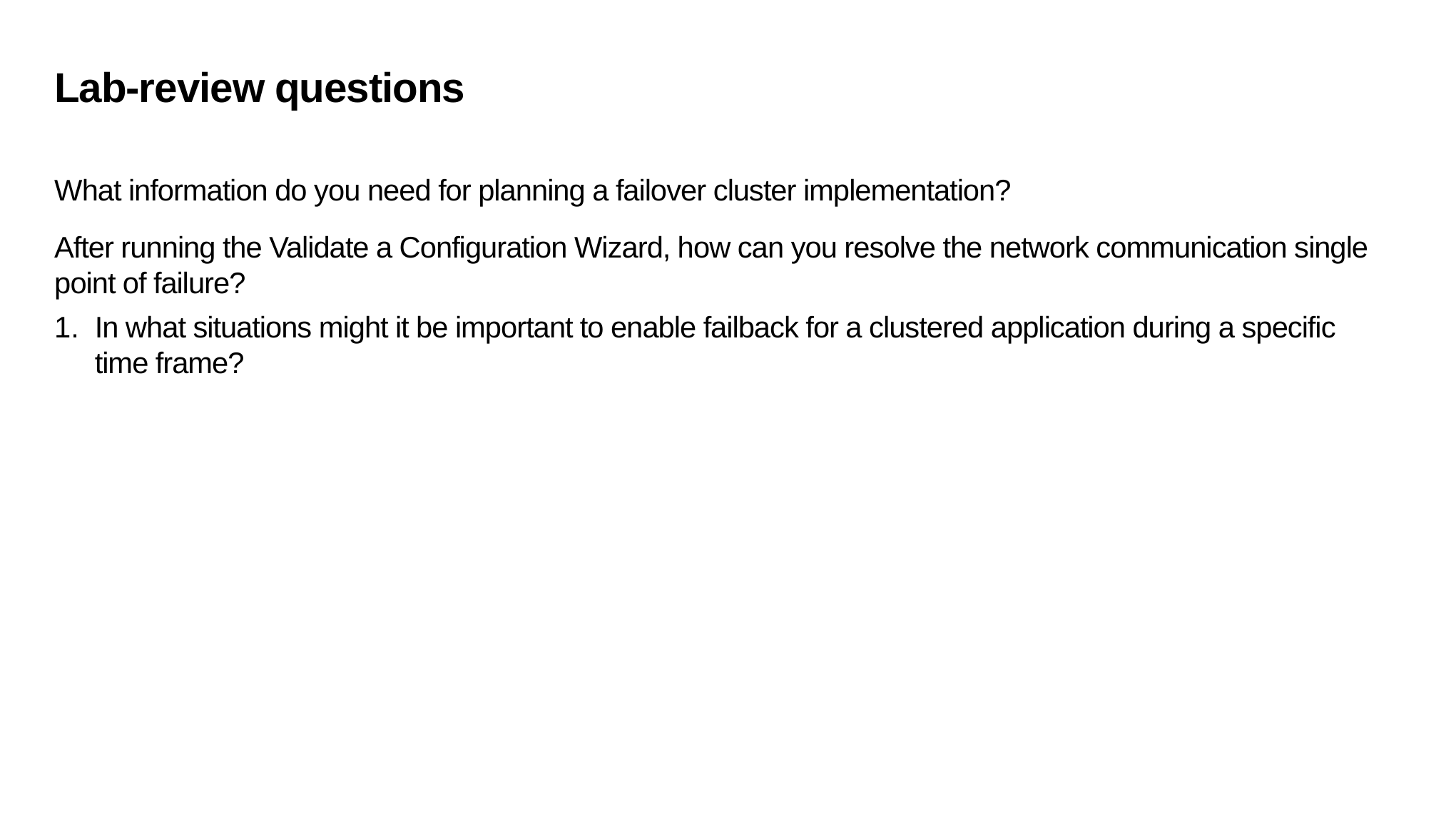

# Lab-review questions
What information do you need for planning a failover cluster implementation?
After running the Validate a Configuration Wizard, how can you resolve the network communication single point of failure?
In what situations might it be important to enable failback for a clustered application during a specific time frame?